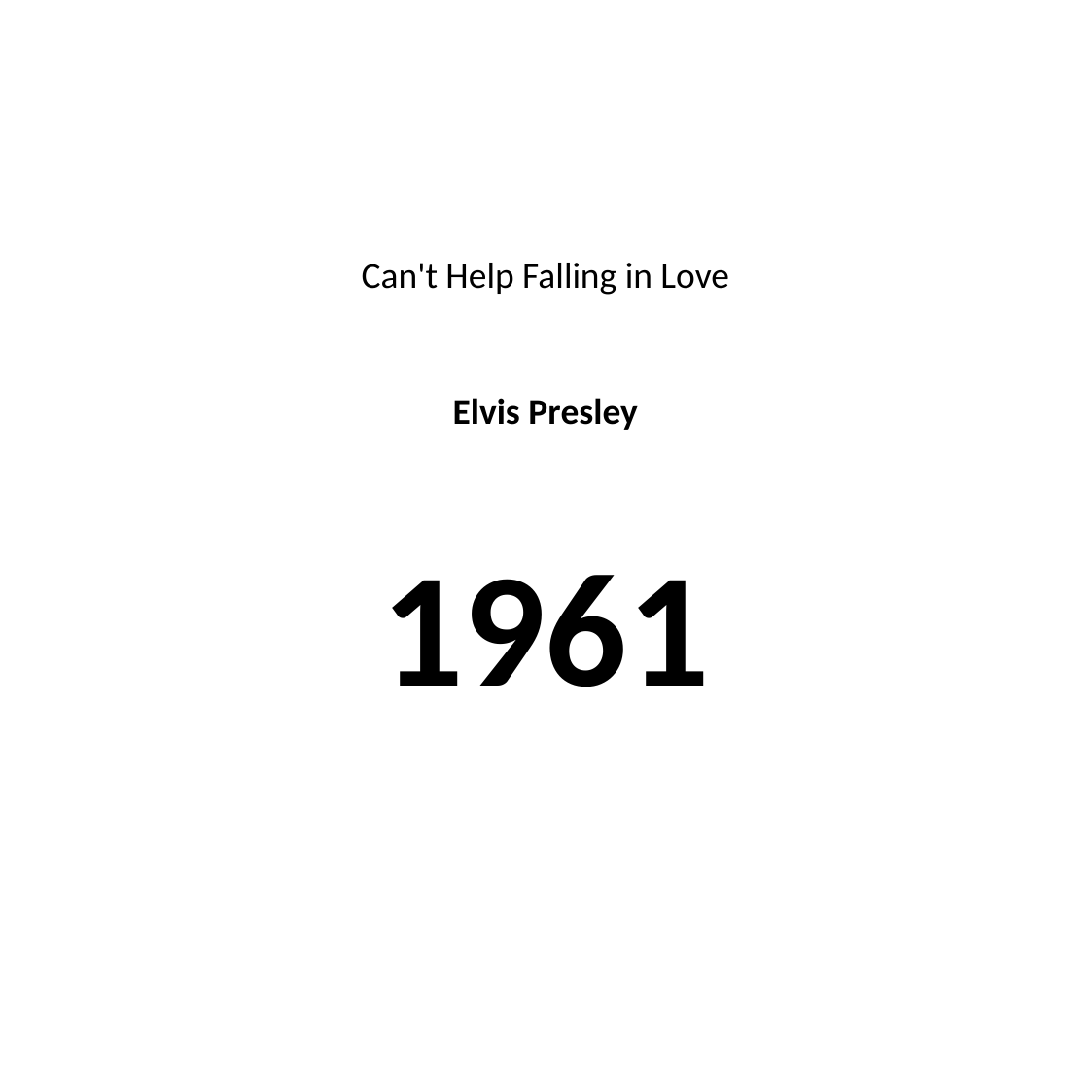

#

Can't Help Falling in Love

Elvis Presley

1961